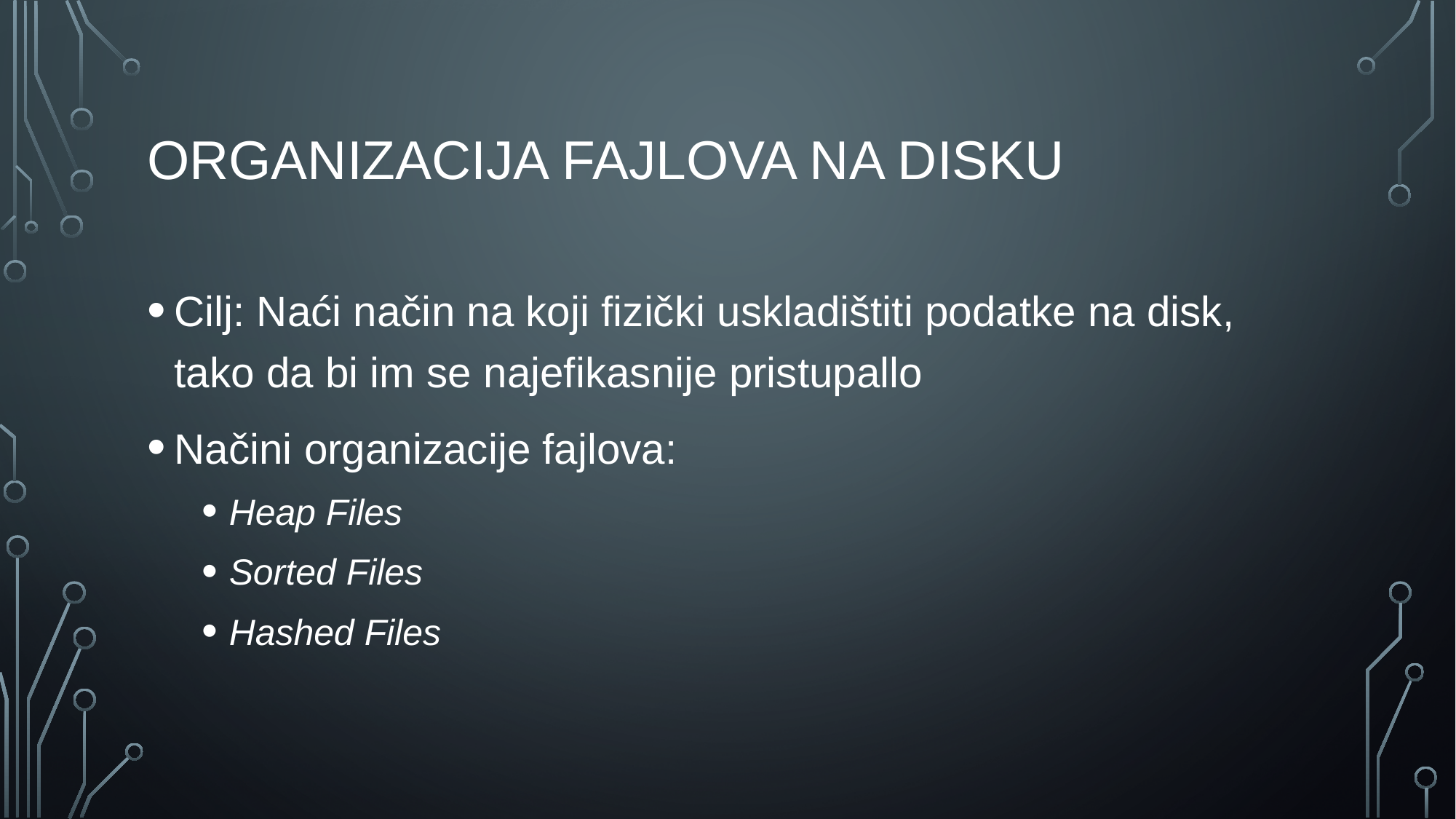

# Organizacija fajlova na Disku
Cilj: Naći način na koji fizički uskladištiti podatke na disk, tako da bi im se najefikasnije pristupallo
Načini organizacije fajlova:
Heap Files
Sorted Files
Hashed Files